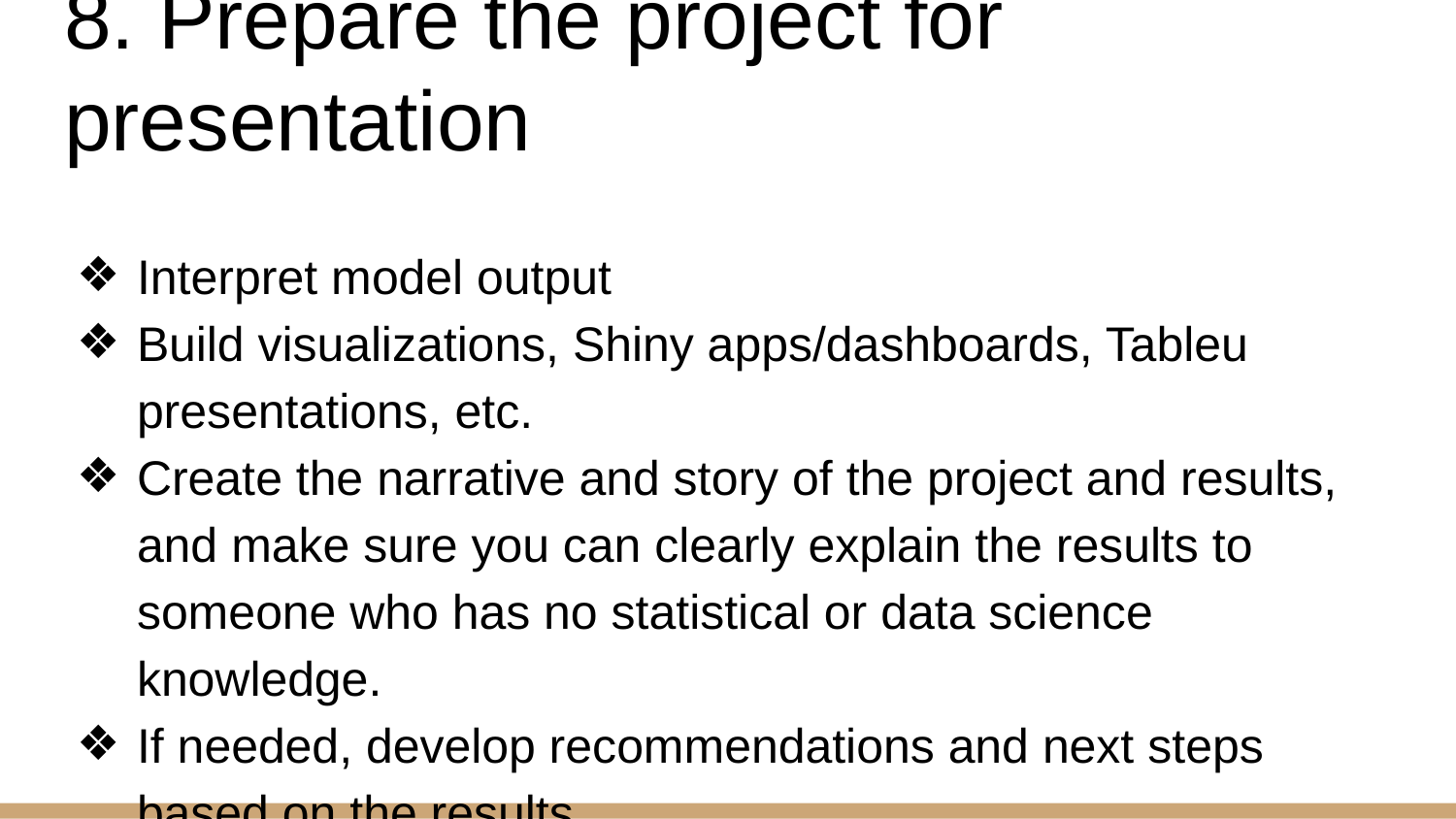

# 8. Prepare the project for presentation
Interpret model output
Build visualizations, Shiny apps/dashboards, Tableu presentations, etc.
Create the narrative and story of the project and results, and make sure you can clearly explain the results to someone who has no statistical or data science knowledge.
If needed, develop recommendations and next steps based on the results.